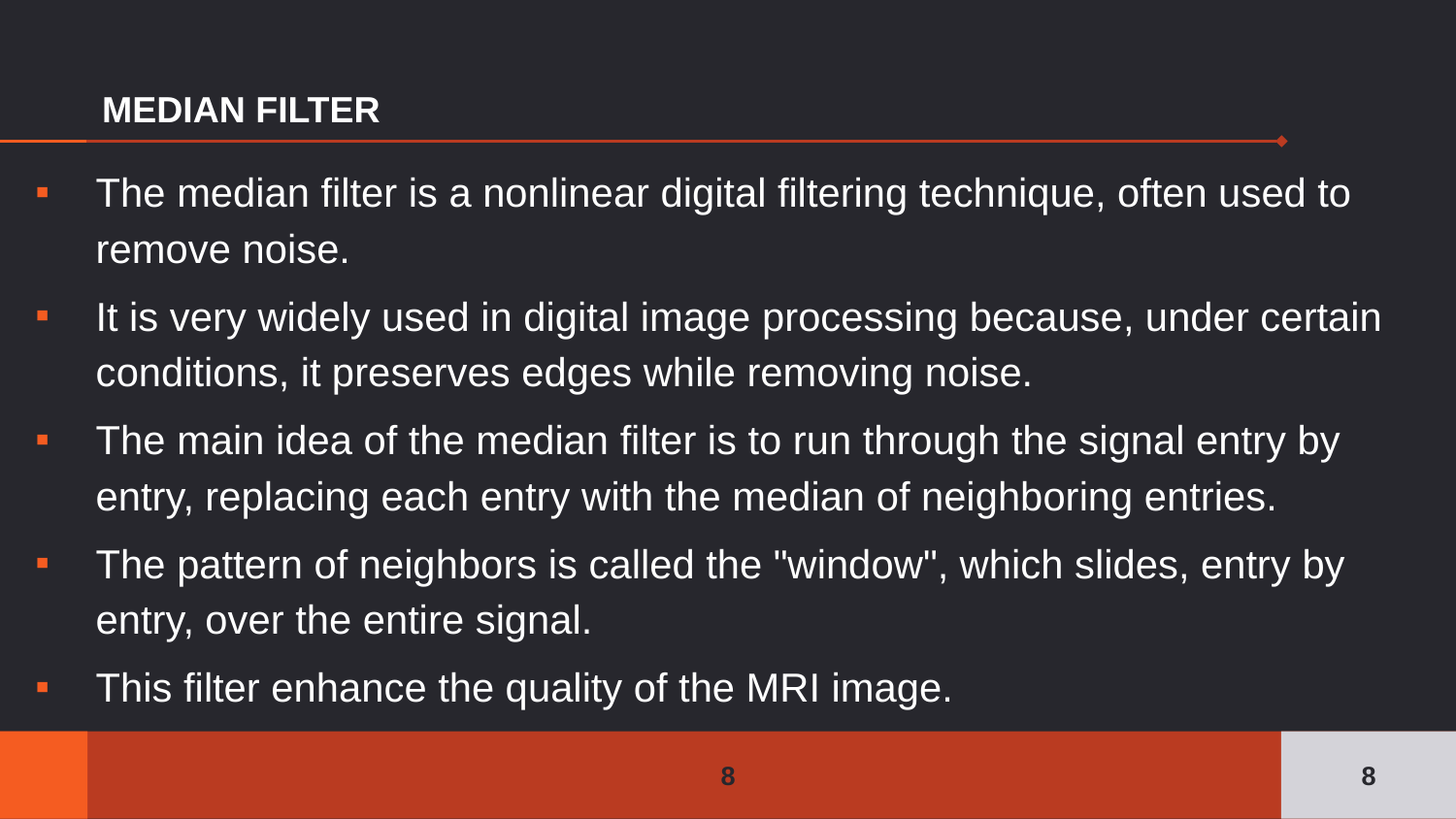

# MEDIAN FILTER
The median filter is a nonlinear digital filtering technique, often used to remove noise.
It is very widely used in digital image processing because, under certain conditions, it preserves edges while removing noise.
The main idea of the median filter is to run through the signal entry by entry, replacing each entry with the median of neighboring entries.
The pattern of neighbors is called the "window", which slides, entry by entry, over the entire signal.
This filter enhance the quality of the MRI image.
8
8